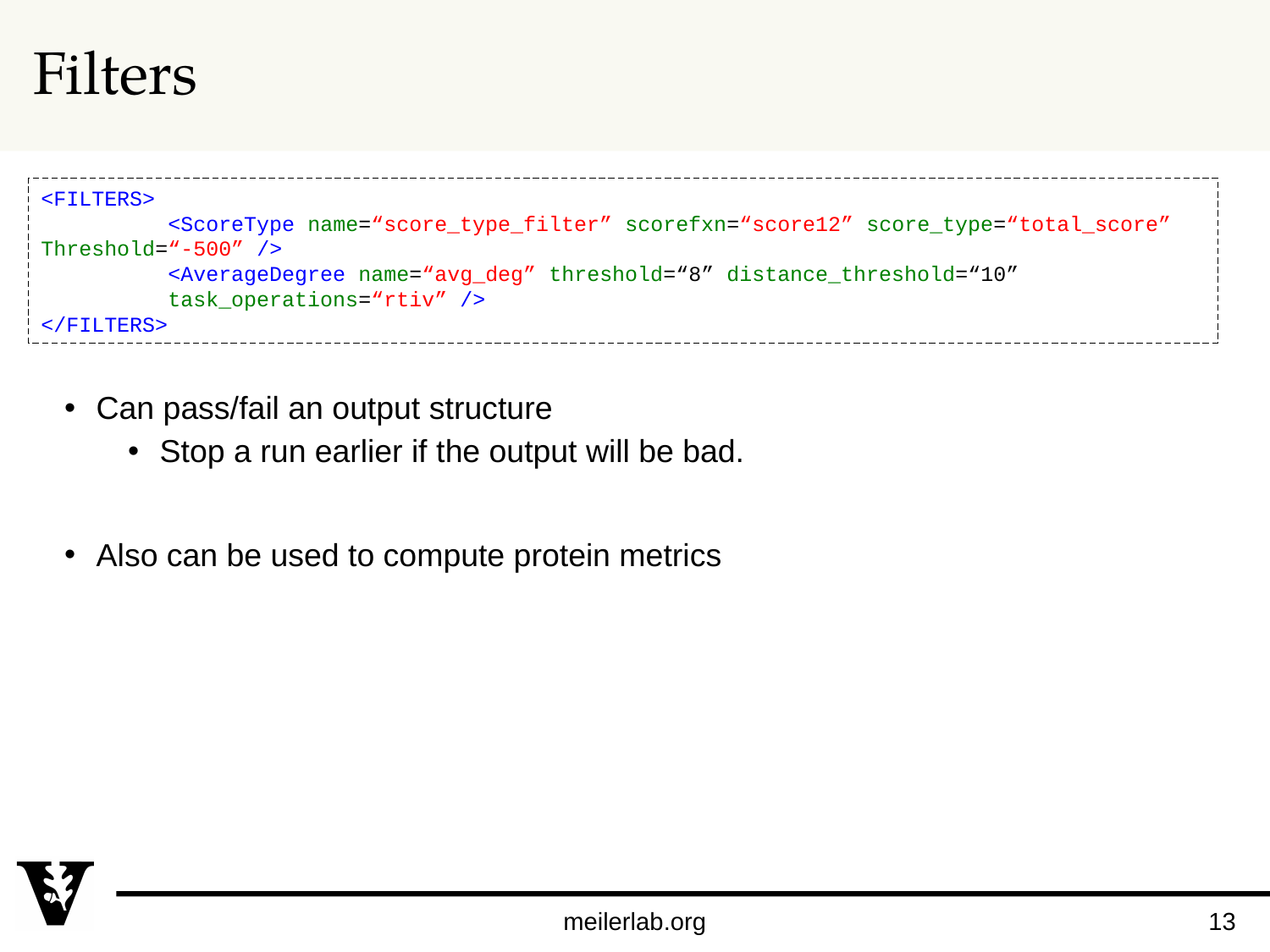

# Filters
<FILTERS>
	<ScoreType name=“score_type_filter” scorefxn=“score12” score_type=“total_score” Threshold=“-500” />
	<AverageDegree name=“avg_deg” threshold=“8” distance_threshold=“10”
	task_operations=“rtiv” />
</FILTERS>
Can pass/fail an output structure
Stop a run earlier if the output will be bad.

Also can be used to compute protein metrics
meilerlab.org
13